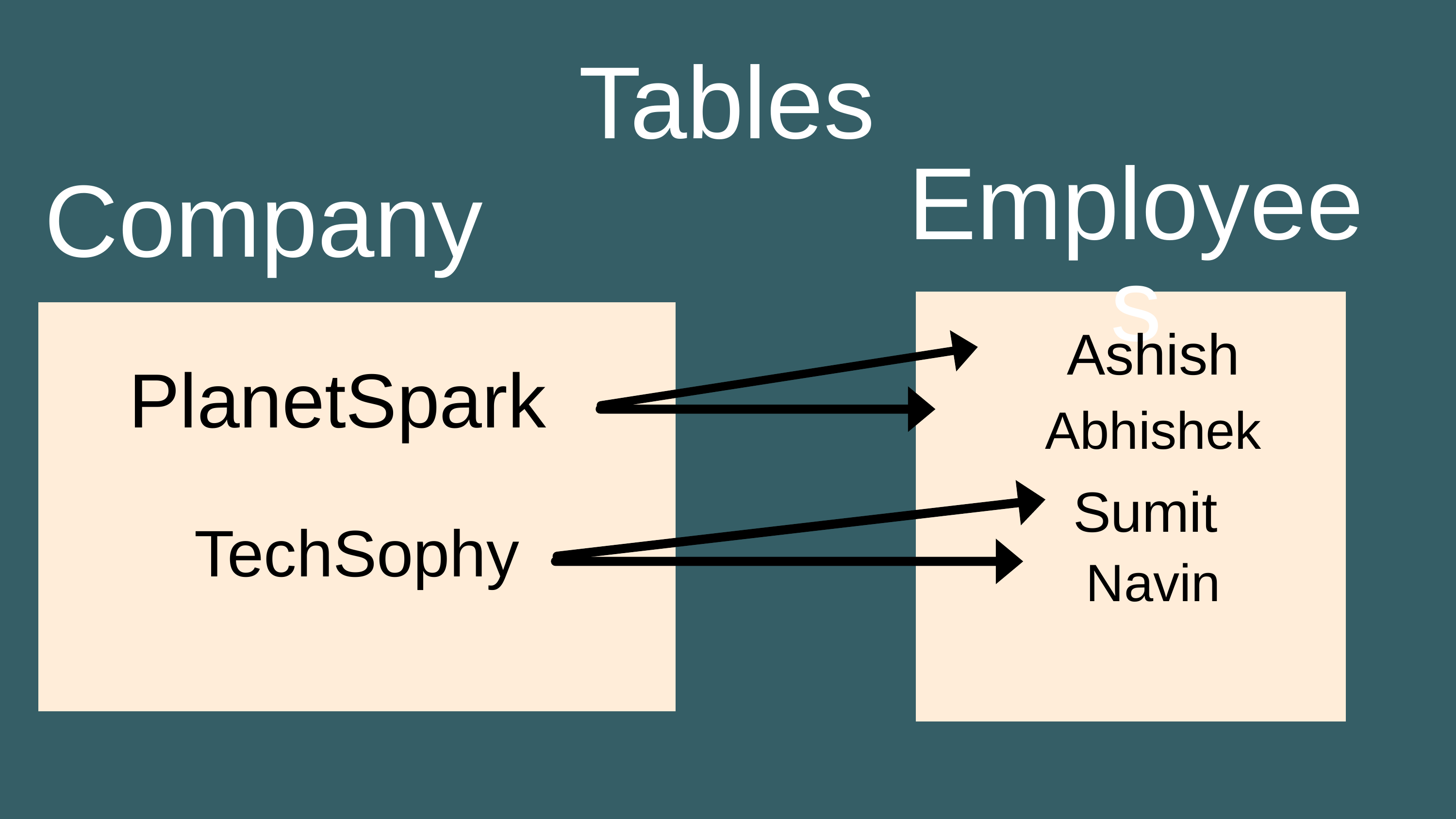

Tables
Employees
Company

Ashish
PlanetSpark

Abhishek

Sumit
TechSophy

Navin